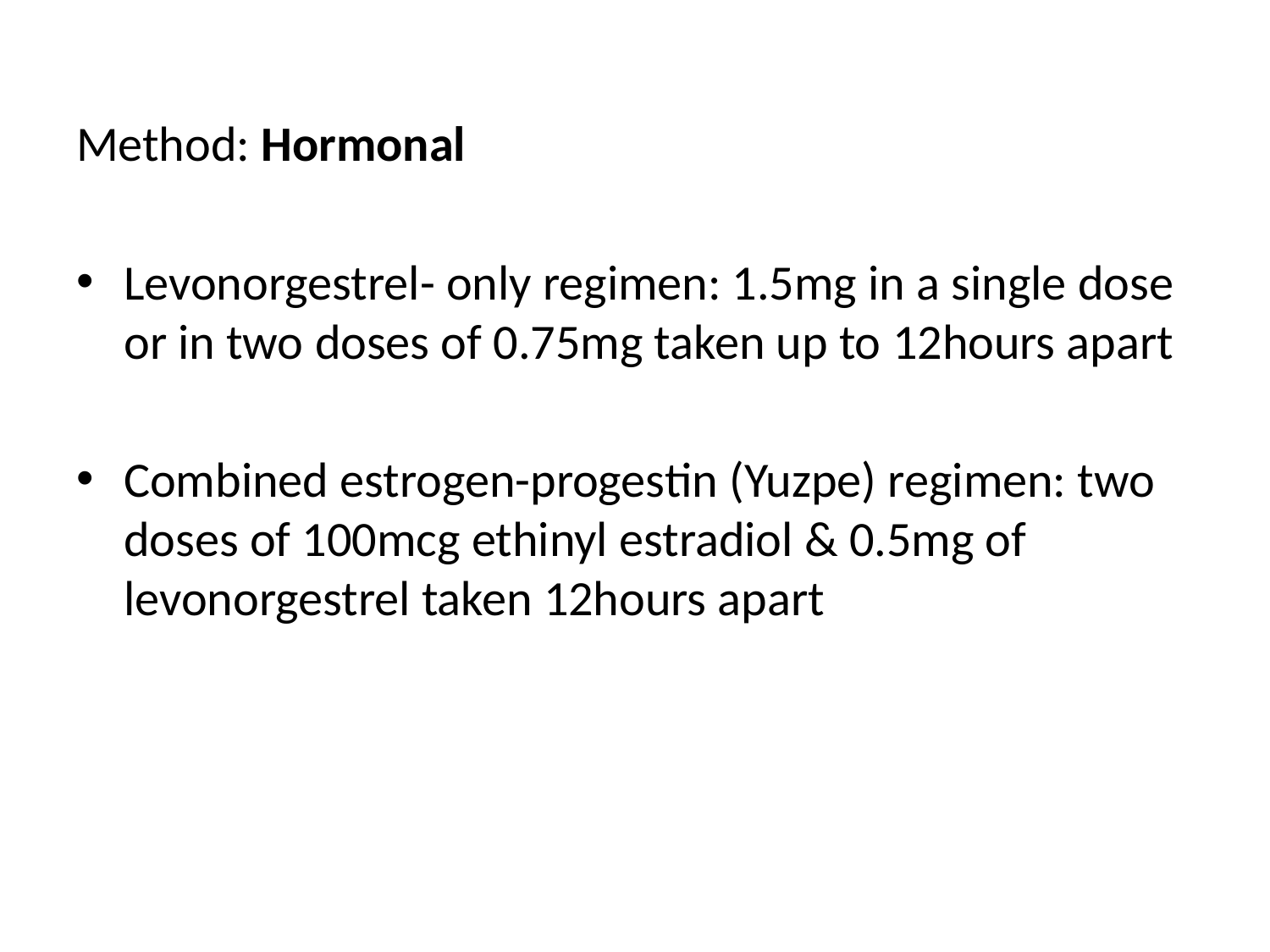

Method: Hormonal

Levonorgestrel- only regimen: 1.5mg in a single dose or in two doses of 0.75mg taken up to 12hours apart

Combined estrogen-progestin (Yuzpe) regimen: two doses of 100mcg ethinyl estradiol & 0.5mg of levonorgestrel taken 12hours apart